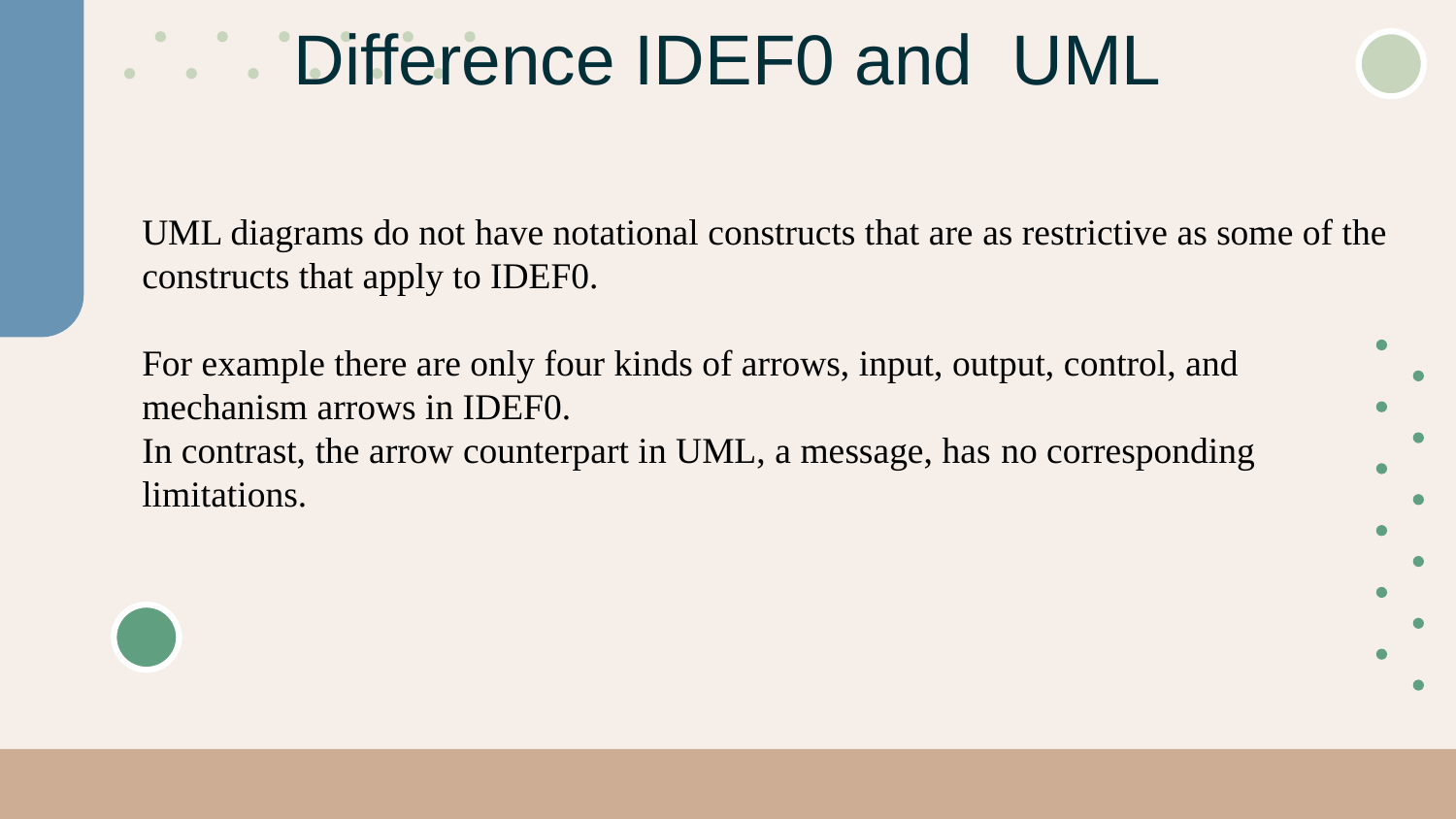

# Difference IDEF0 and  UML

UML diagrams do not have notational constructs that are as restrictive as some of the constructs that apply to IDEF0.

For example there are only four kinds of arrows, input, output, control, and
mechanism arrows in IDEF0.
In contrast, the arrow counterpart in UML, a message, has no corresponding limitations.